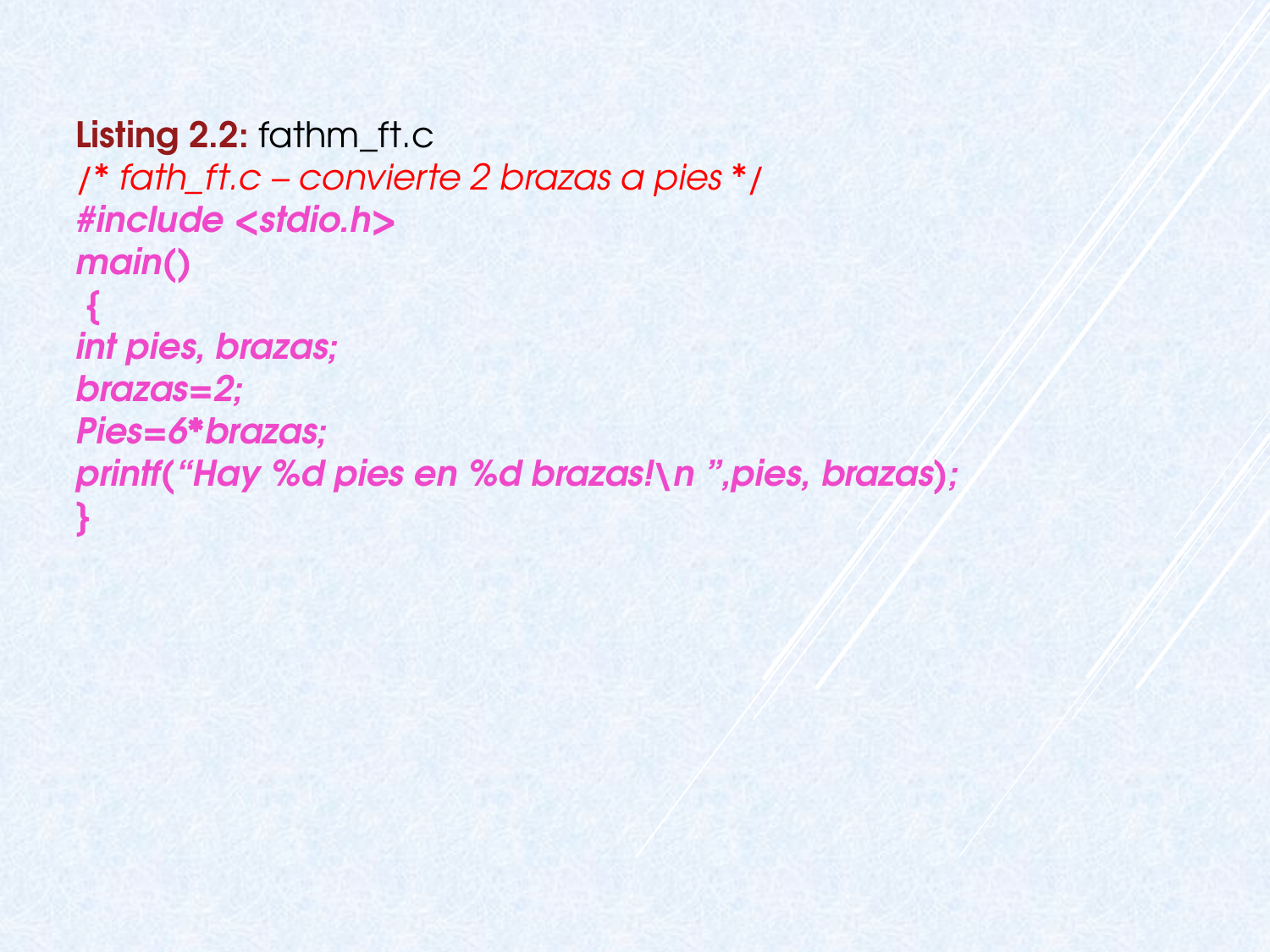

Listing 2.2: fathm_ft.c
/* fath_ft.c – convierte 2 brazas a pies */
#include <stdio.h>
main()
 {
int pies, brazas;
brazas=2;
Pies=6*brazas;
printf(“Hay %d pies en %d brazas!\n ”,pies, brazas);
}